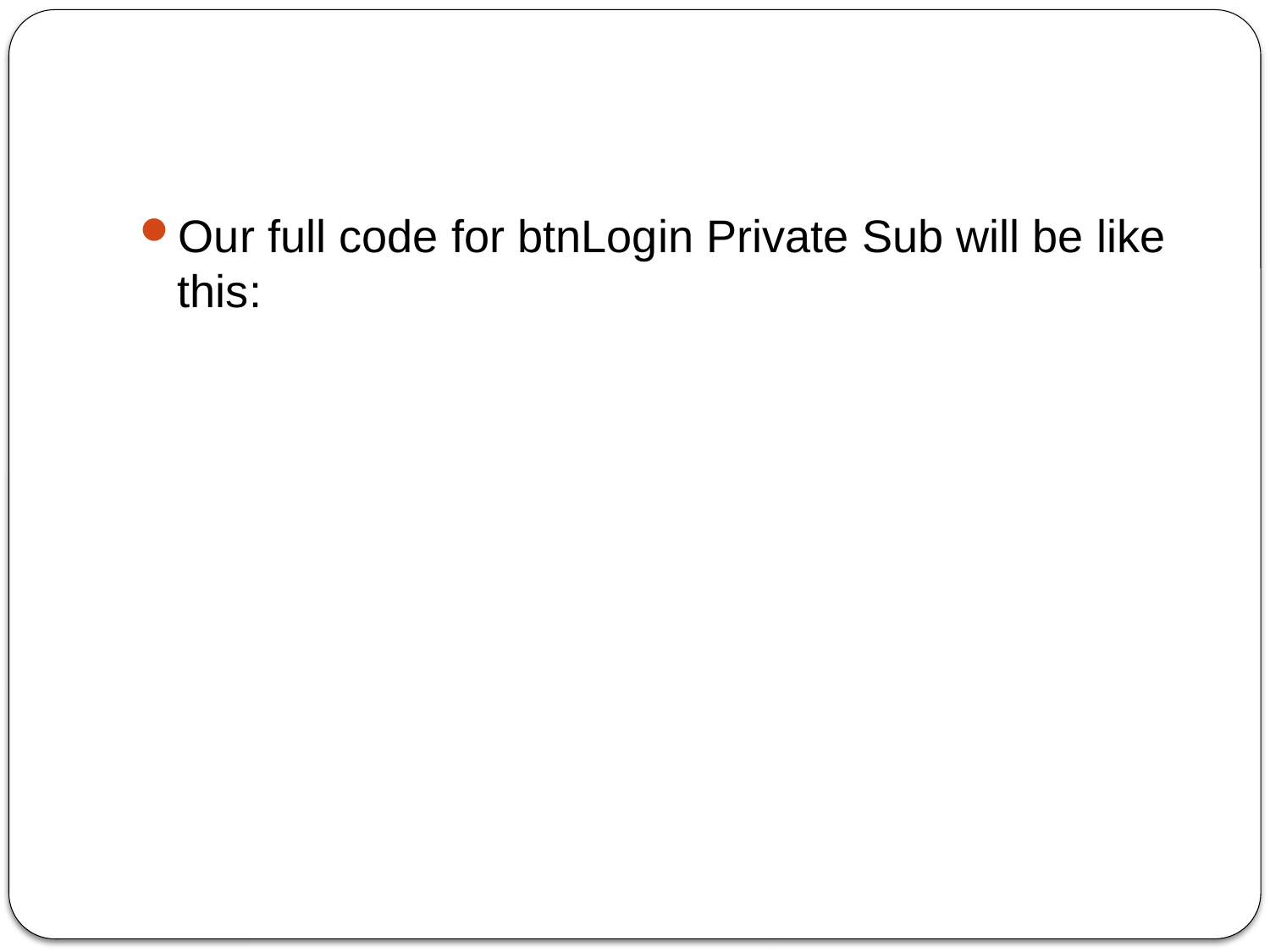

#
Our full code for btnLogin Private Sub will be like this: